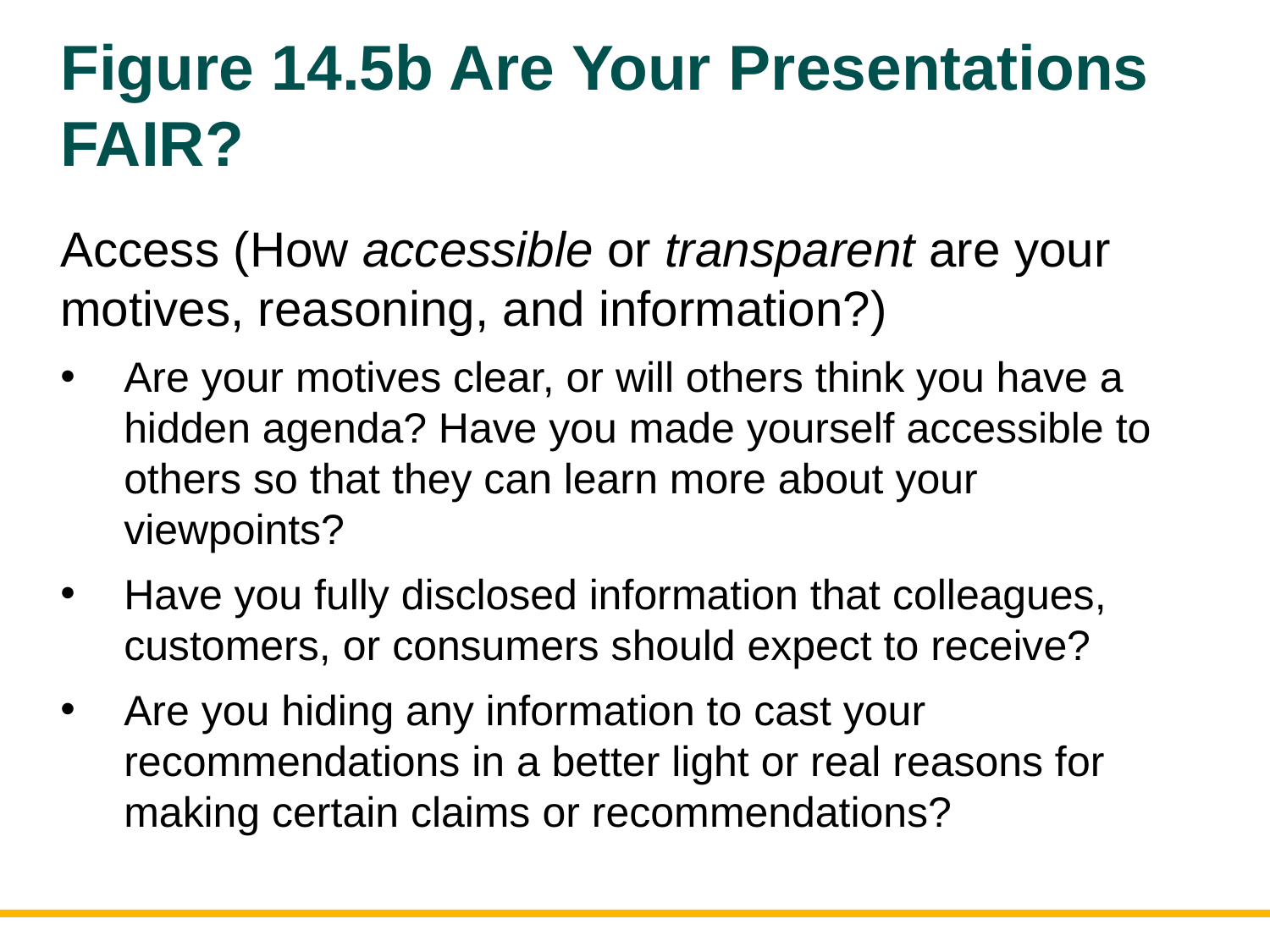

# Figure 14.5b Are Your Presentations FAIR?
Access (How accessible or transparent are your motives, reasoning, and information?)
Are your motives clear, or will others think you have a hidden agenda? Have you made yourself accessible to others so that they can learn more about your viewpoints?
Have you fully disclosed information that colleagues, customers, or consumers should expect to receive?
Are you hiding any information to cast your recommendations in a better light or real reasons for making certain claims or recommendations?